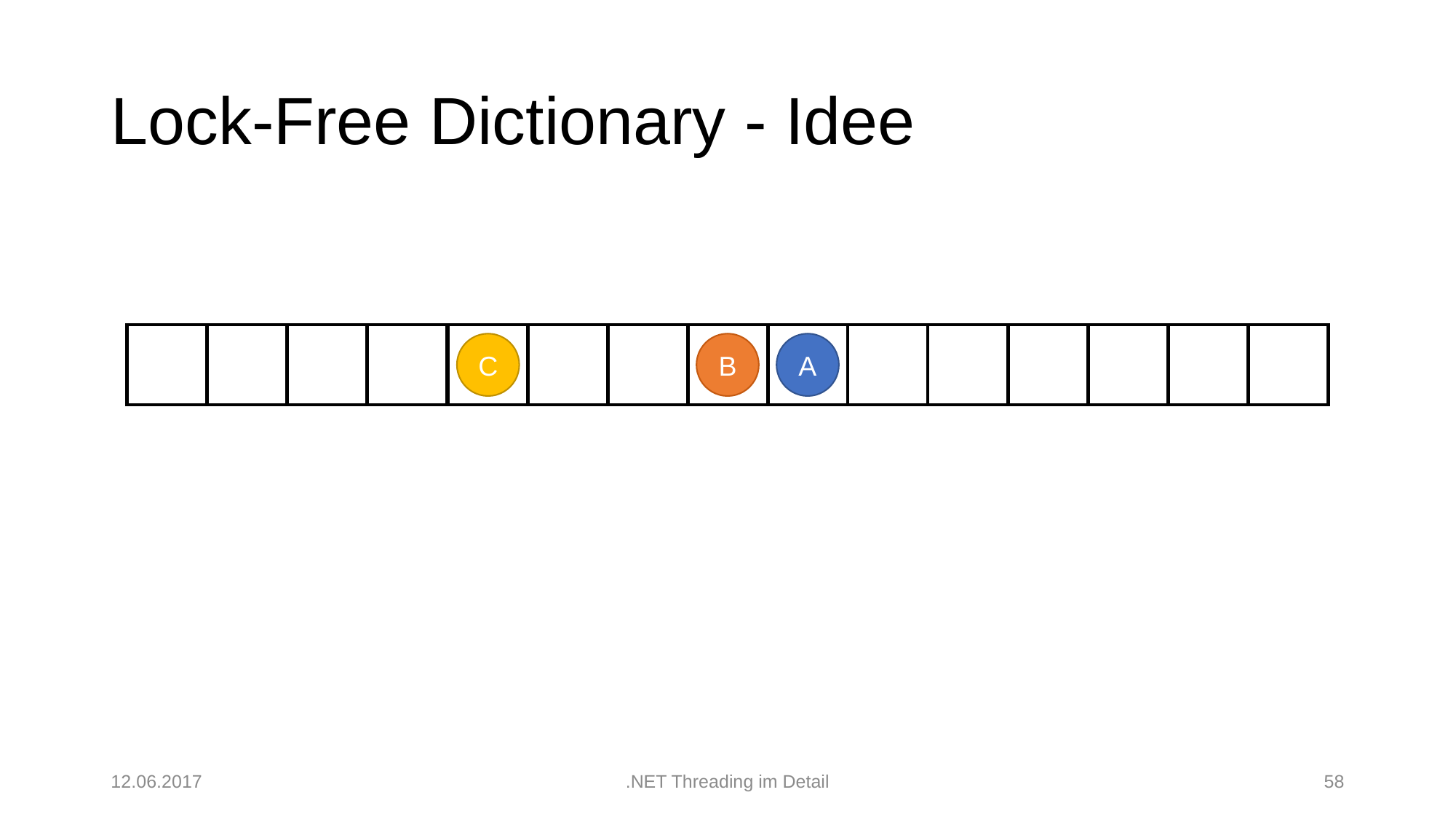

# Lock-Free Dictionary - Idee

C
B
A
12.06.2017
.NET Threading im Detail
58